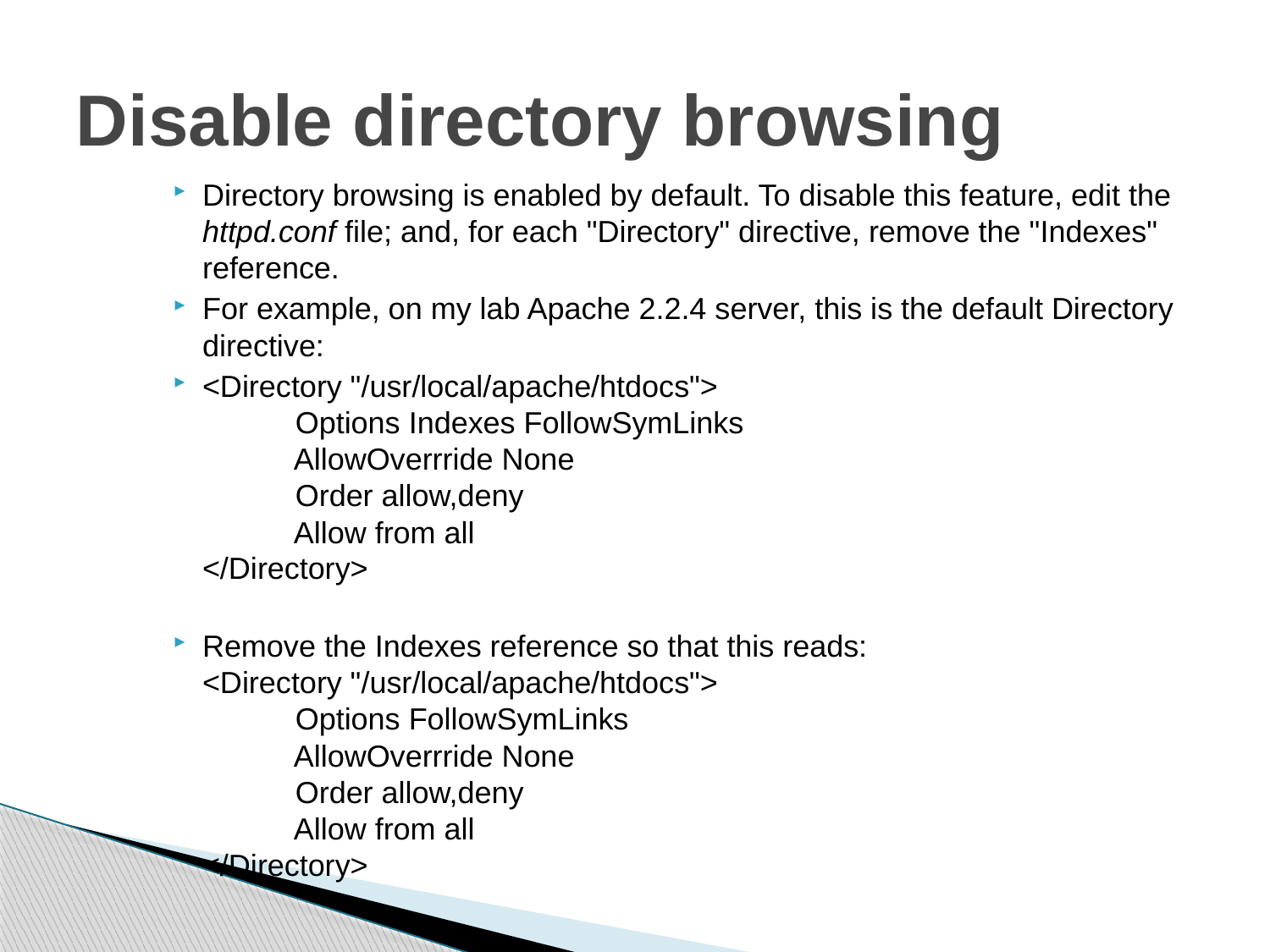

# Disable directory browsing
Directory browsing is enabled by default. To disable this feature, edit the httpd.conf file; and, for each "Directory" directive, remove the "Indexes" reference.
For example, on my lab Apache 2.2.4 server, this is the default Directory directive:
<Directory "/usr/local/apache/htdocs">
           Options Indexes FollowSymLinks
           AllowOverrride None
           Order allow,deny
           Allow from all
</Directory>
Remove the Indexes reference so that this reads:
<Directory "/usr/local/apache/htdocs">
           Options FollowSymLinks
           AllowOverrride None
           Order allow,deny
           Allow from all
</Directory>